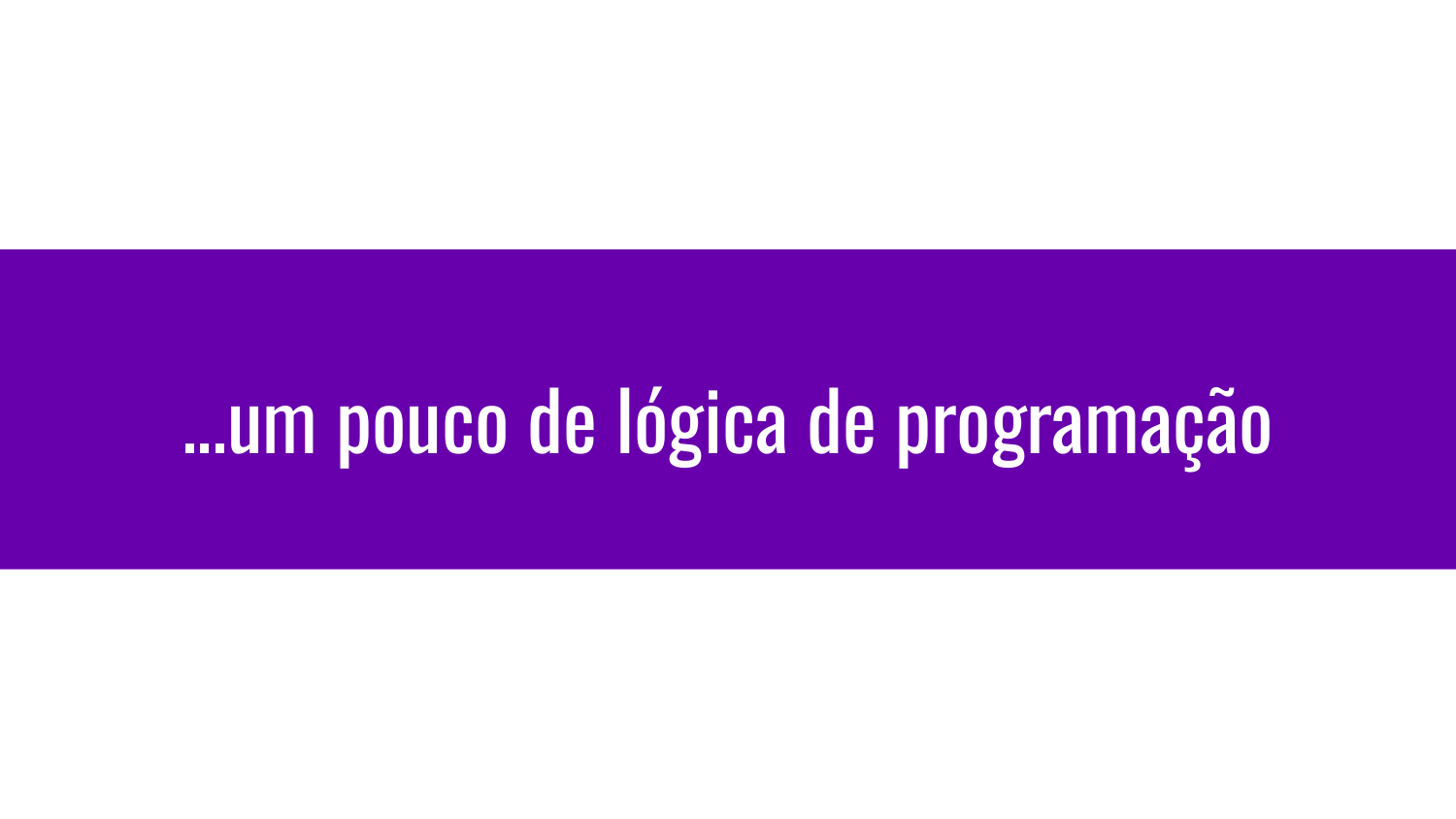

# ...um pouco de lógica de programação